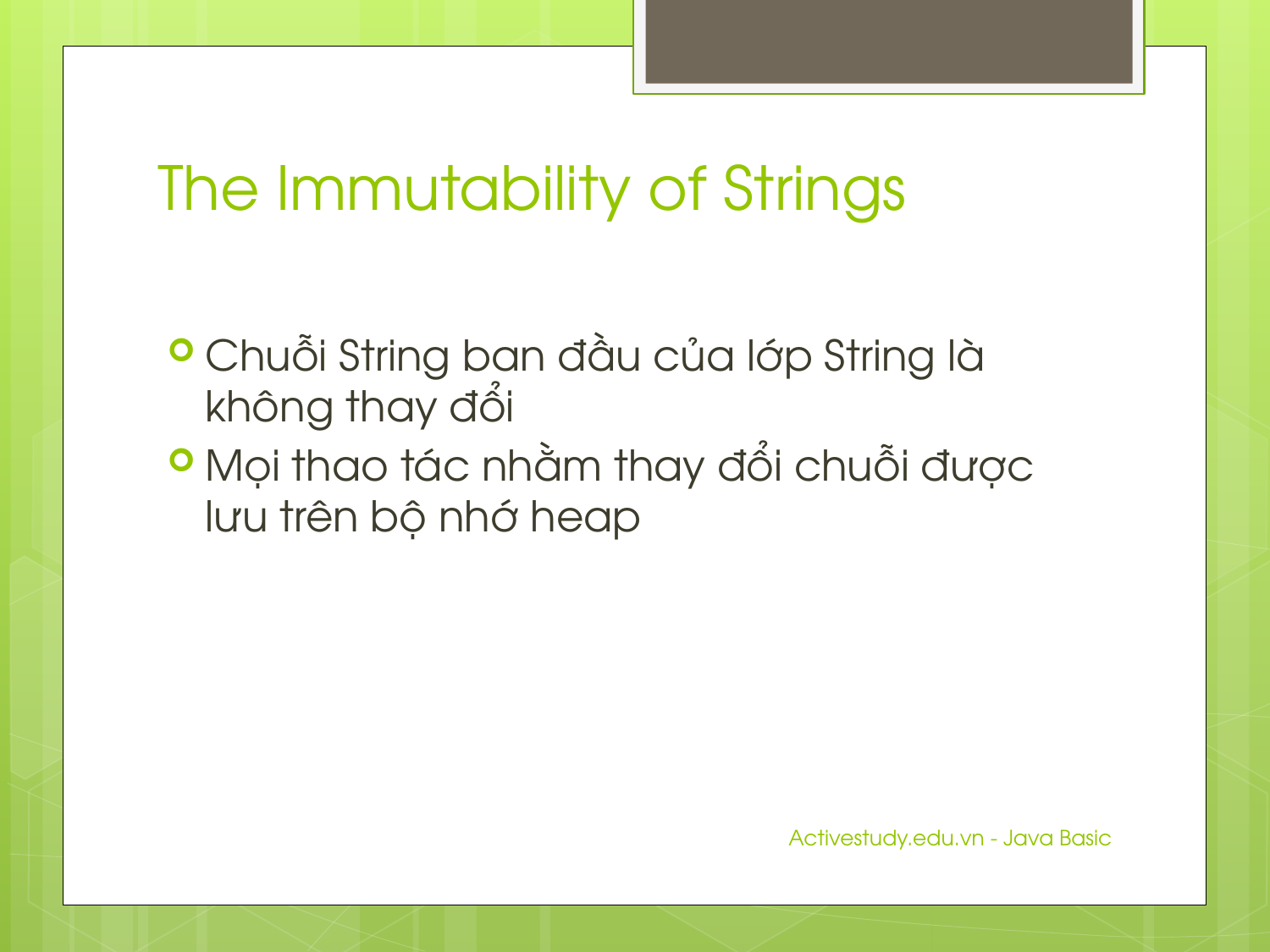

# The Immutability of Strings
Chuỗi String ban đầu của lớp String là không thay đổi
Mọi thao tác nhằm thay đổi chuỗi được lưu trên bộ nhớ heap
Activestudy.edu.vn - Java Basic